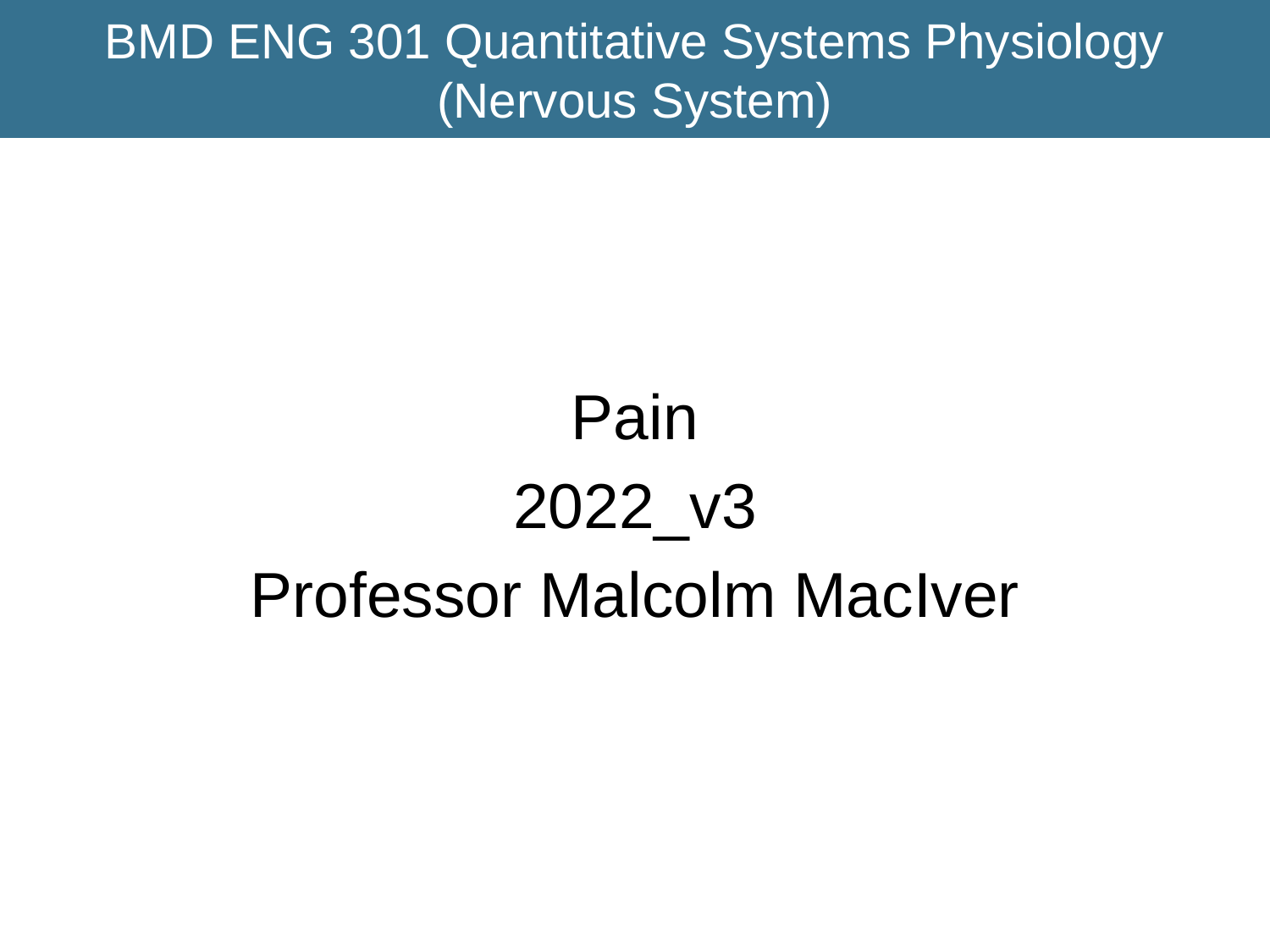

# BMD ENG 301 Quantitative Systems Physiology (Nervous System)
Pain
2022_v3
Professor Malcolm MacIver